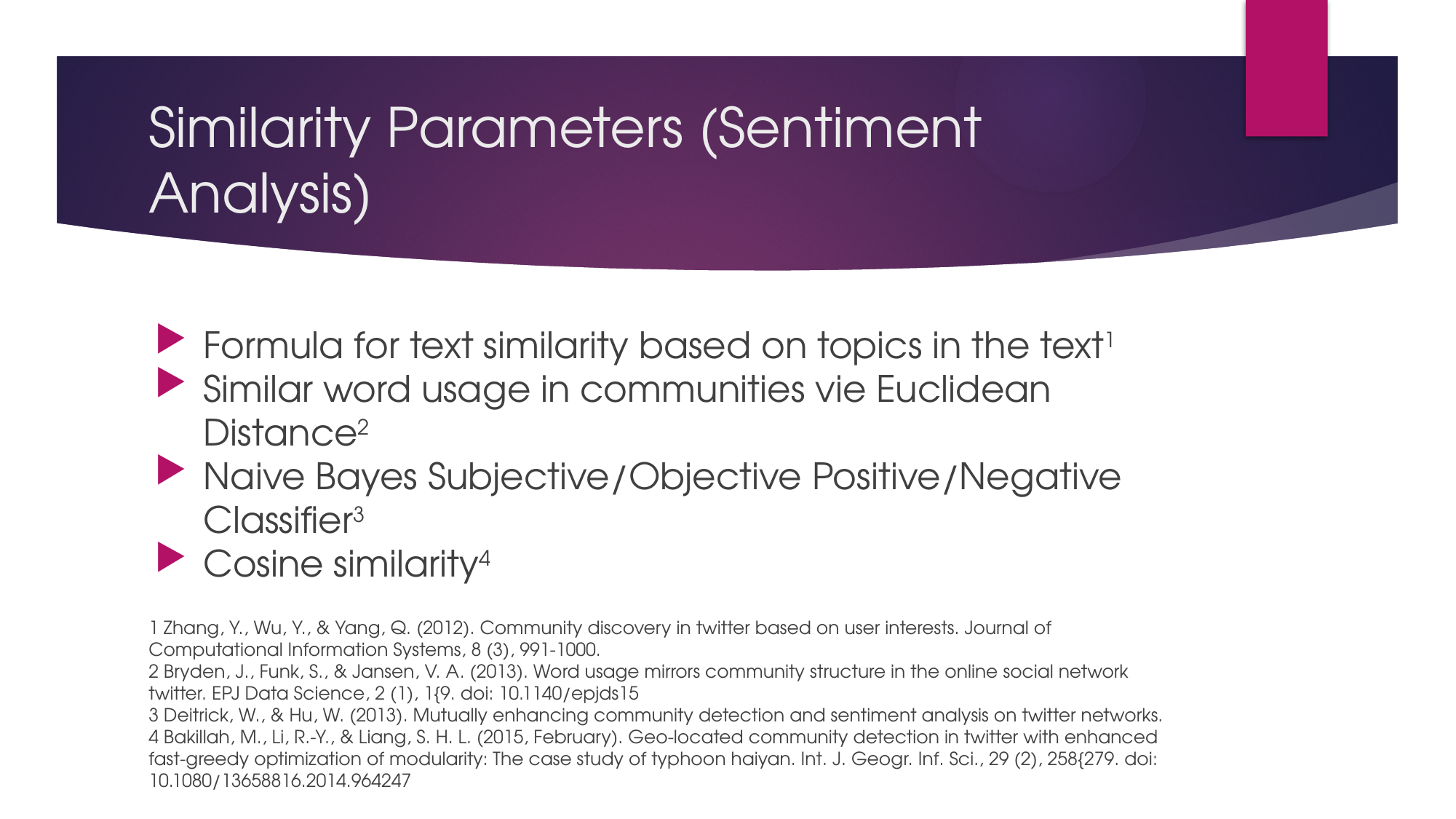

# Similarity Parameters (Sentiment Analysis)
Formula for text similarity based on topics in the text1
Similar word usage in communities vie Euclidean Distance2
Naive Bayes Subjective/Objective Positive/Negative Classifier3
Cosine similarity4
1 Zhang, Y., Wu, Y., & Yang, Q. (2012). Community discovery in twitter based on user interests. Journal of Computational Information Systems, 8 (3), 991-1000.
2 Bryden, J., Funk, S., & Jansen, V. A. (2013). Word usage mirrors community structure in the online social network twitter. EPJ Data Science, 2 (1), 1{9. doi: 10.1140/epjds15
3 Deitrick, W., & Hu, W. (2013). Mutually enhancing community detection and sentiment analysis on twitter networks.
4 Bakillah, M., Li, R.-Y., & Liang, S. H. L. (2015, February). Geo-located community detection in twitter with enhanced fast-greedy optimization of modularity: The case study of typhoon haiyan. Int. J. Geogr. Inf. Sci., 29 (2), 258{279. doi: 10.1080/13658816.2014.964247